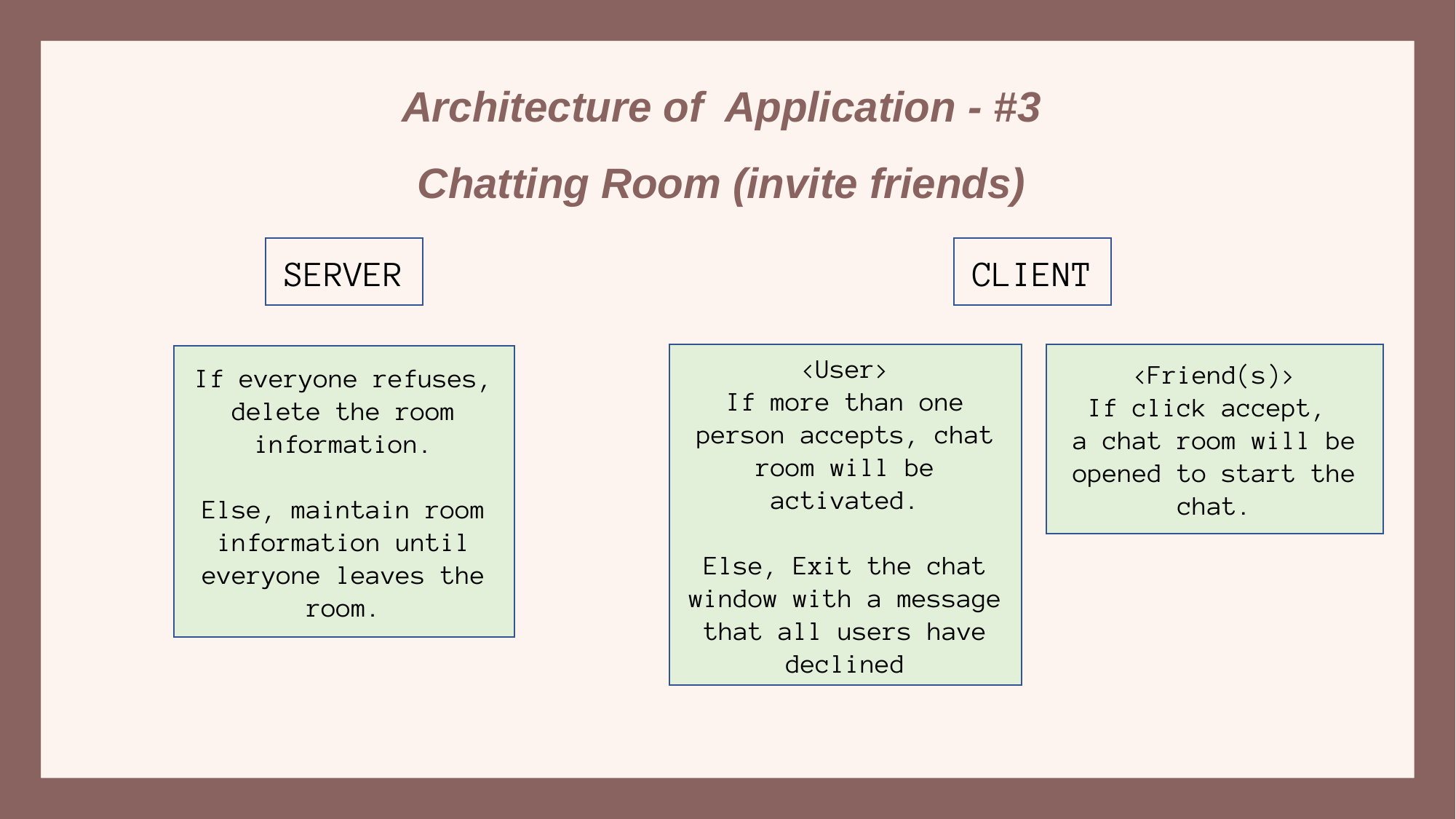

Architecture of  Application - #3 Chatting Room (invite friends)
SERVER
CLIENT
<User>
If more than one person accepts, chat room will be activated.

Else, Exit the chat window with a message that all users have declined
<Friend(s)>
If click accept,
a chat room will be opened to start the chat.
If everyone refuses, delete the room information.

Else, maintain room information until everyone leaves the room.